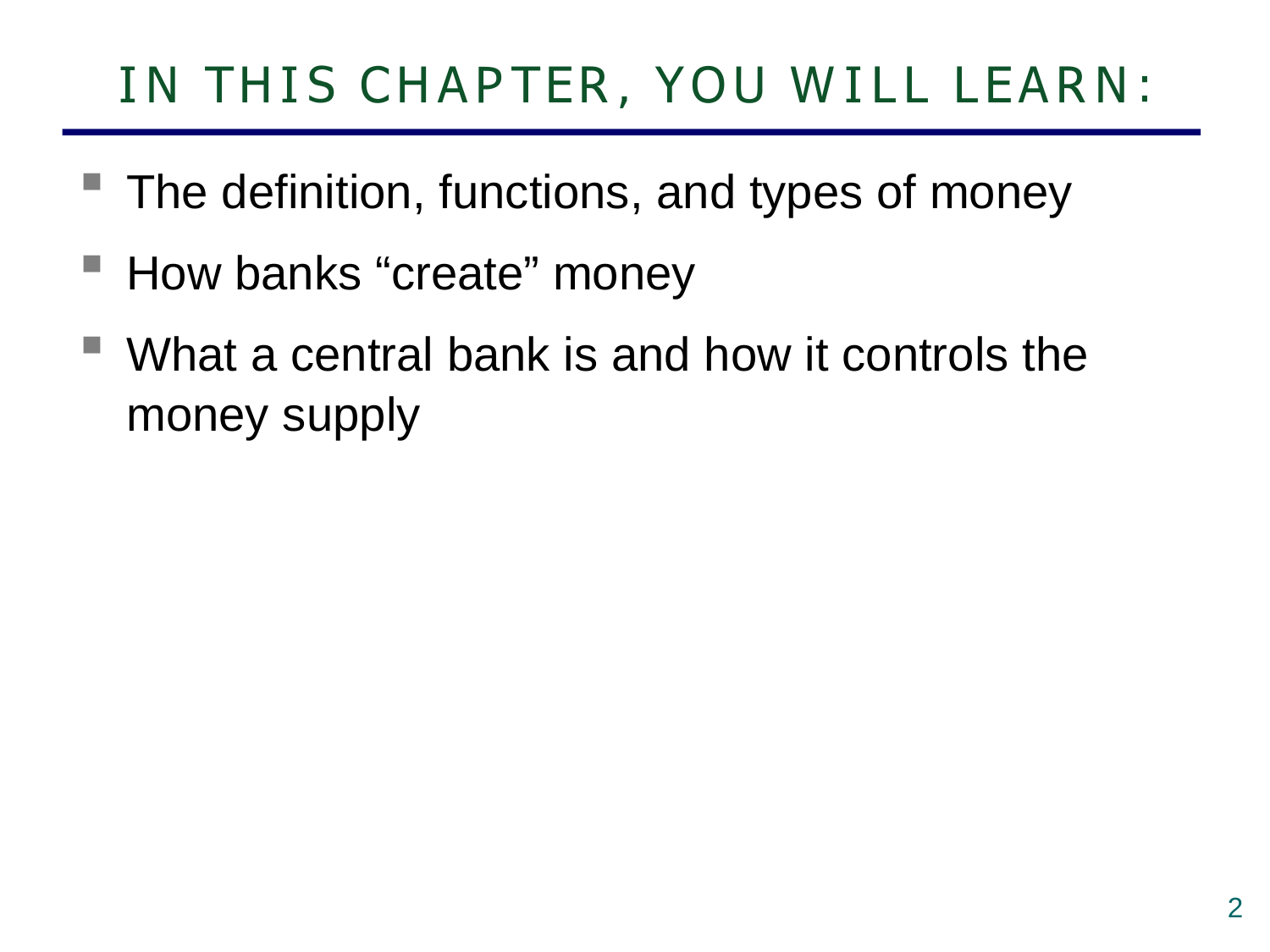

# IN THIS CHAPTER, YOU WILL LEARN:

The definition, functions, and types of money
How banks “create” money
What a central bank is and how it controls the money supply
2